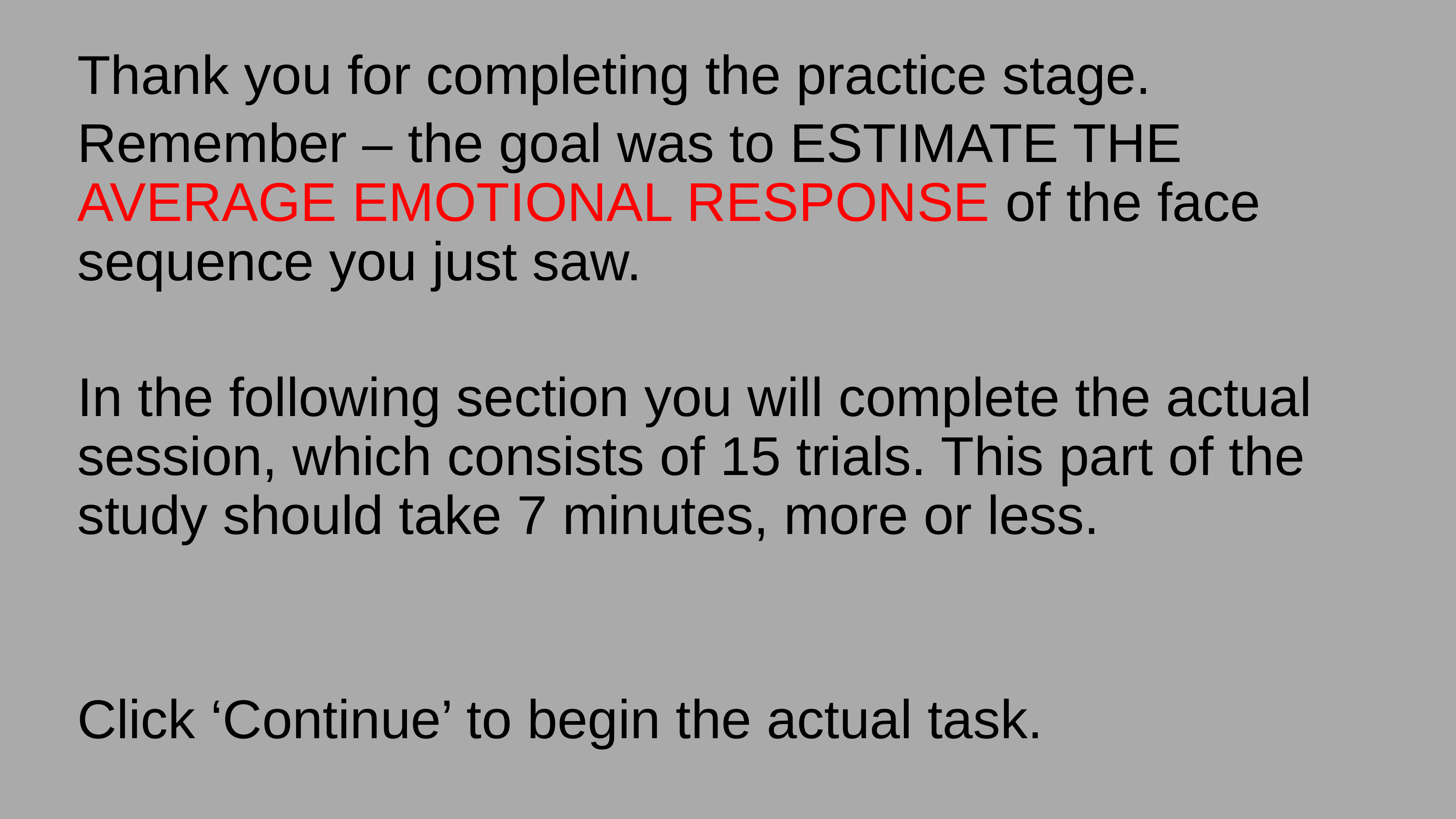

Thank you for completing the practice stage.
Remember – the goal was to ESTIMATE THE AVERAGE EMOTIONAL RESPONSE of the face sequence you just saw.

In the following section you will complete the actual session, which consists of 15 trials. This part of the study should take 7 minutes, more or less.

Click ‘Continue’ to begin the actual task.